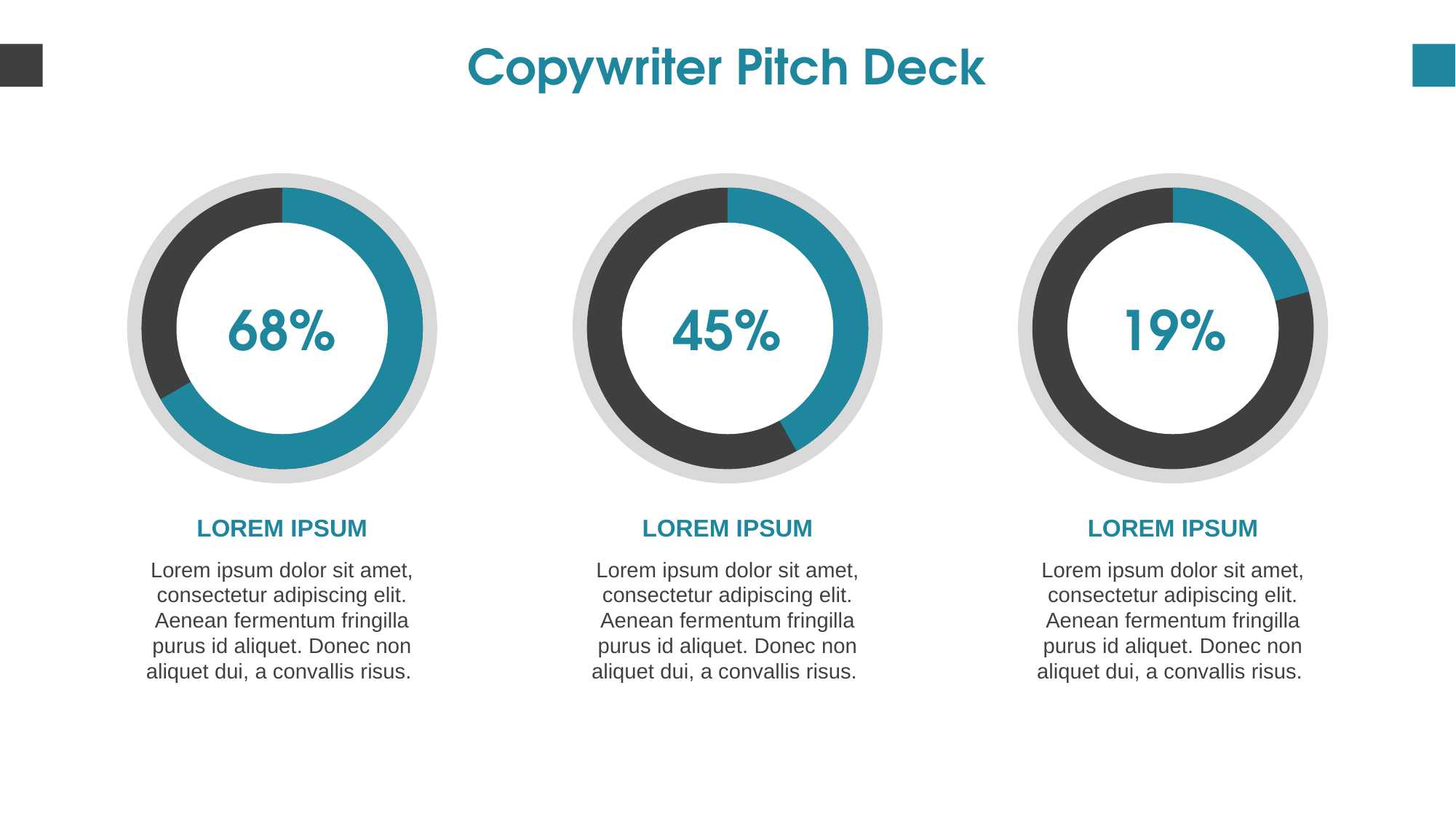

Copywriter Pitch Deck

68%

45%

19%
LOREM IPSUM
LOREM IPSUM
LOREM IPSUM
Lorem ipsum dolor sit amet, consectetur adipiscing elit. Aenean fermentum fringilla purus id aliquet. Donec non aliquet dui, a convallis risus.
Lorem ipsum dolor sit amet, consectetur adipiscing elit. Aenean fermentum fringilla purus id aliquet. Donec non aliquet dui, a convallis risus.
Lorem ipsum dolor sit amet, consectetur adipiscing elit. Aenean fermentum fringilla purus id aliquet. Donec non aliquet dui, a convallis risus.

20